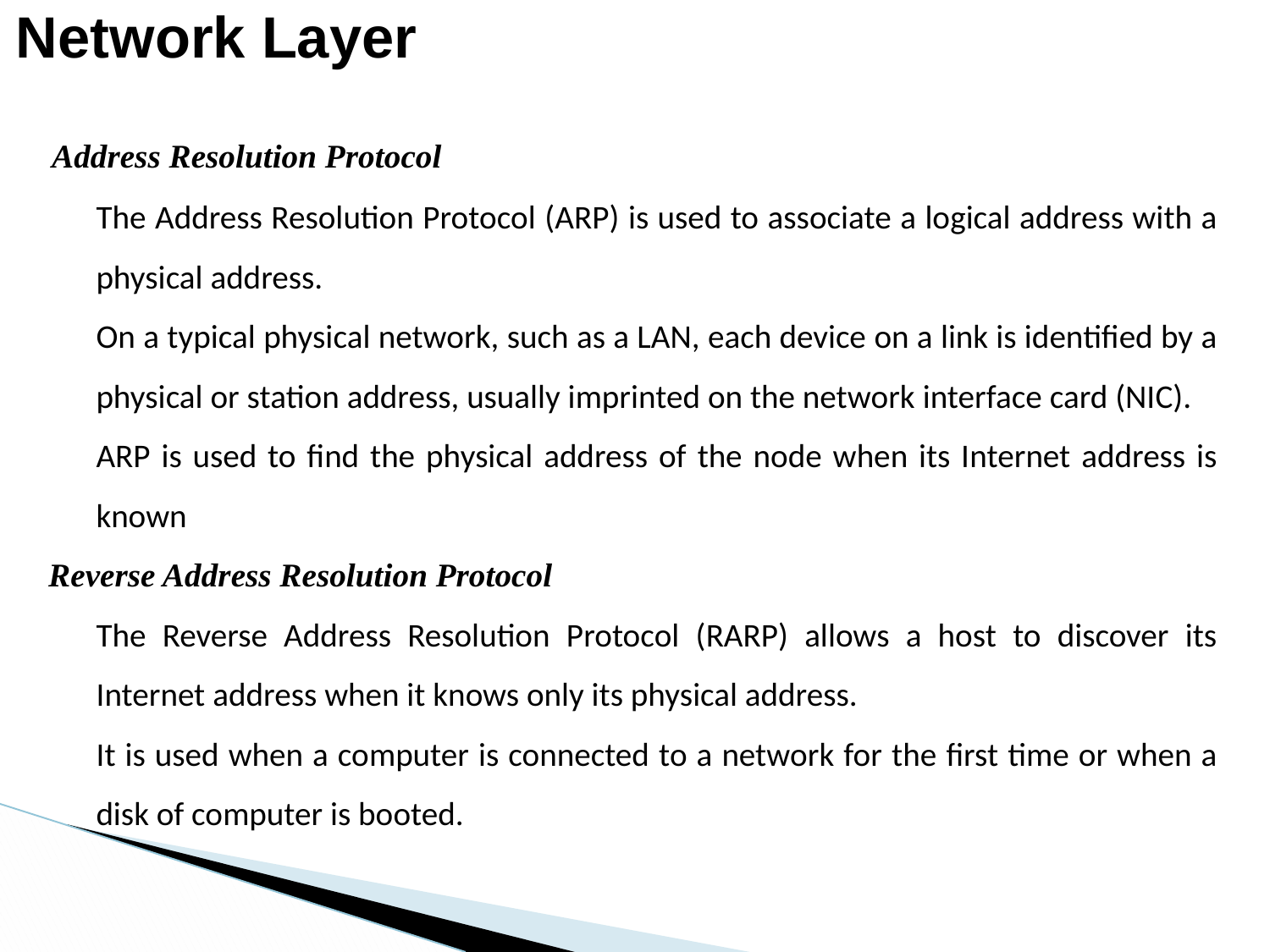

# Network Layer
  Address Resolution Protocol
The Address Resolution Protocol (ARP) is used to associate a logical address with a physical address.
On a typical physical network, such as a LAN, each device on a link is identified by a physical or station address, usually imprinted on the network interface card (NIC).
ARP is used to find the physical address of the node when its Internet address is known
  Reverse Address Resolution Protocol
The Reverse Address Resolution Protocol (RARP) allows a host to discover its Internet address when it knows only its physical address.
It is used when a computer is connected to a network for the first time or when a disk of computer is booted.